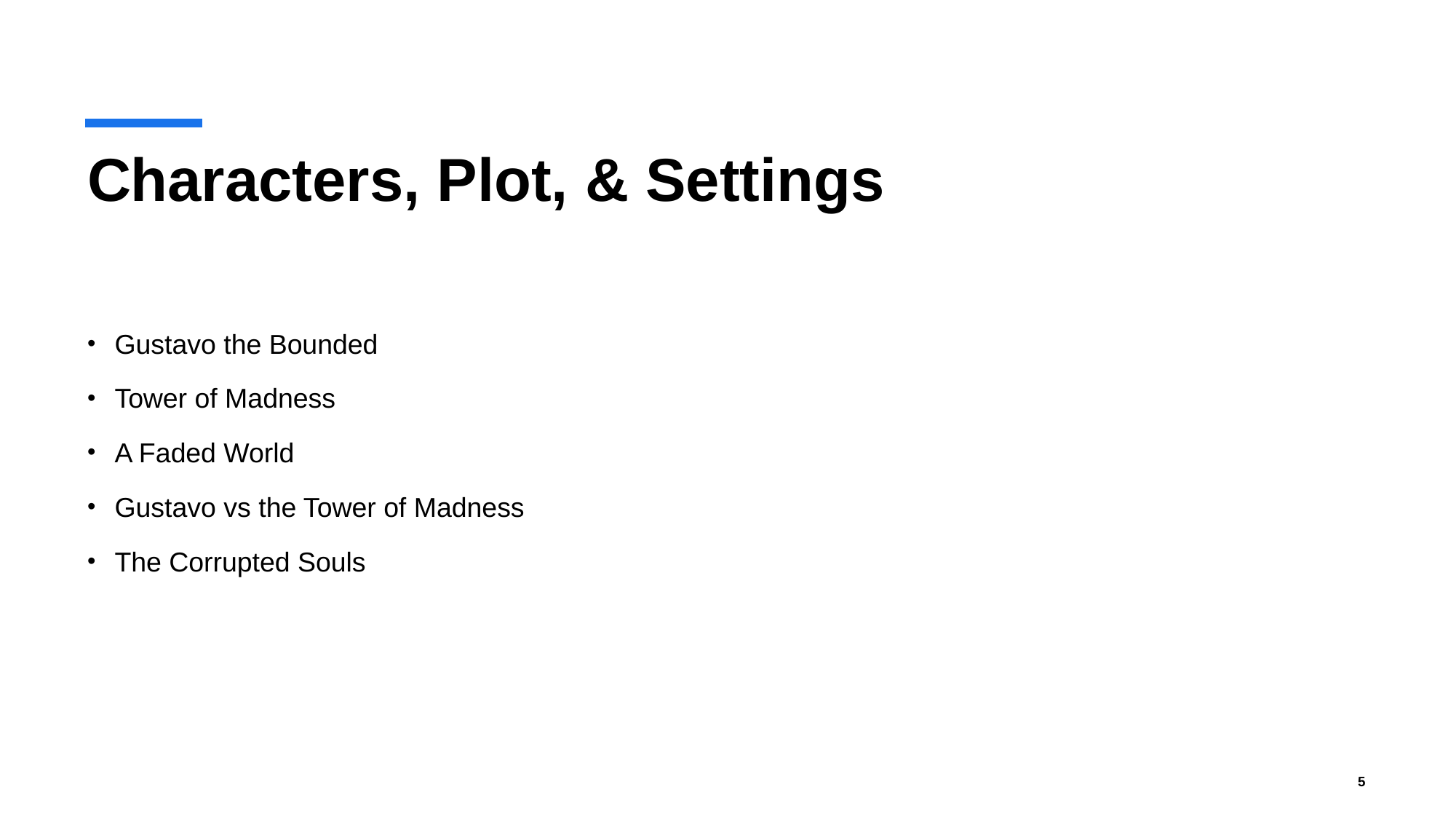

# Characters, Plot, & Settings
Gustavo the Bounded
Tower of Madness
A Faded World
Gustavo vs the Tower of Madness
The Corrupted Souls

5